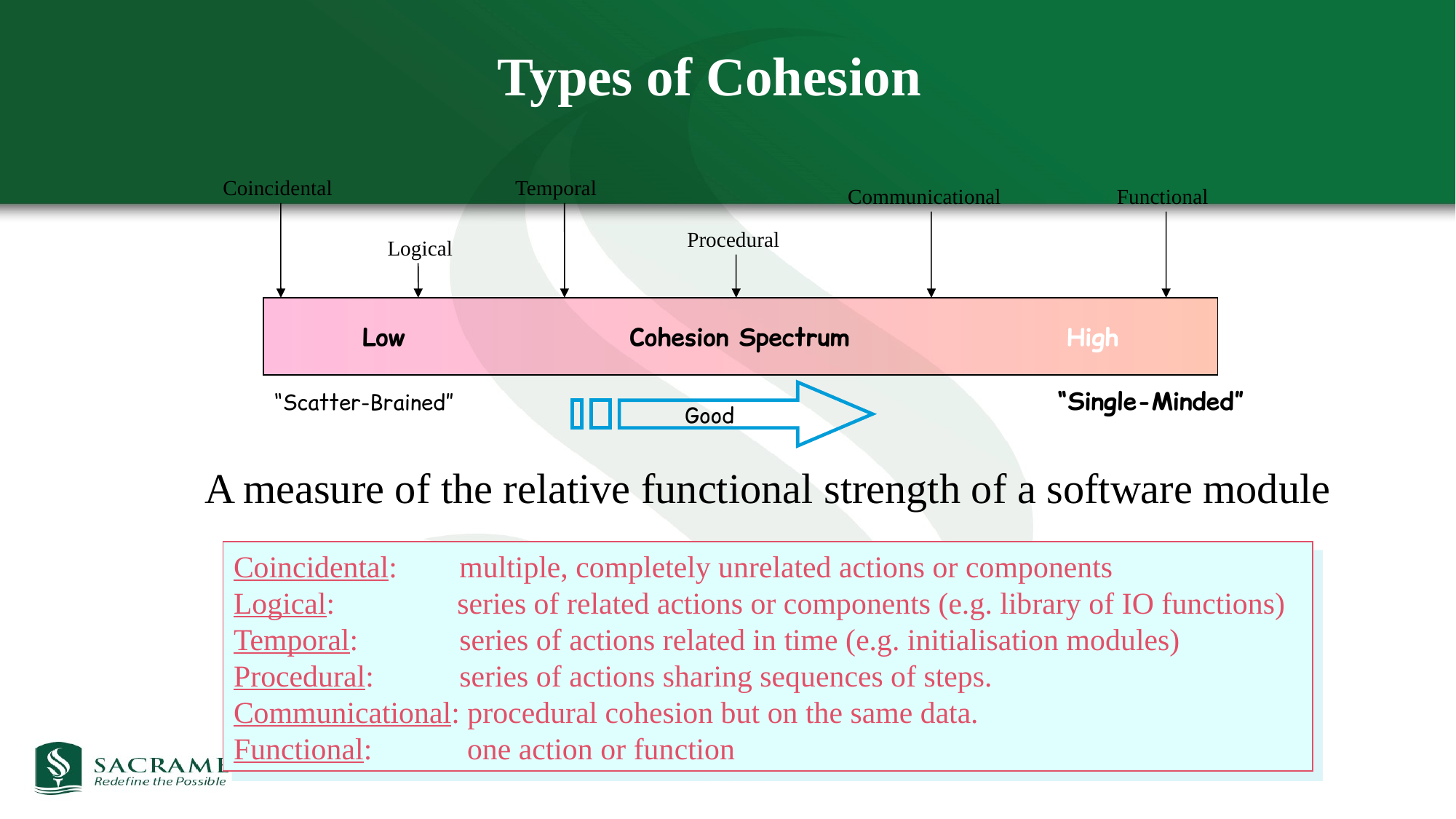

Types of Cohesion
Coincidental
Temporal
Communicational
Functional

Procedural
Logical

Low	               Cohesion Spectrum	               High
“Single-Minded”

“Scatter-Brained”
Good
A measure of the relative functional strength of a software module
Coincidental: 	 multiple, completely unrelated actions or components
Logical: 	               series of related actions or components (e.g. library of IO functions)
Temporal: 	 series of actions related in time (e.g. initialisation modules)
Procedural: 	 series of actions sharing sequences of steps.
Communicational: procedural cohesion but on the same data.
Functional: 	  one action or function